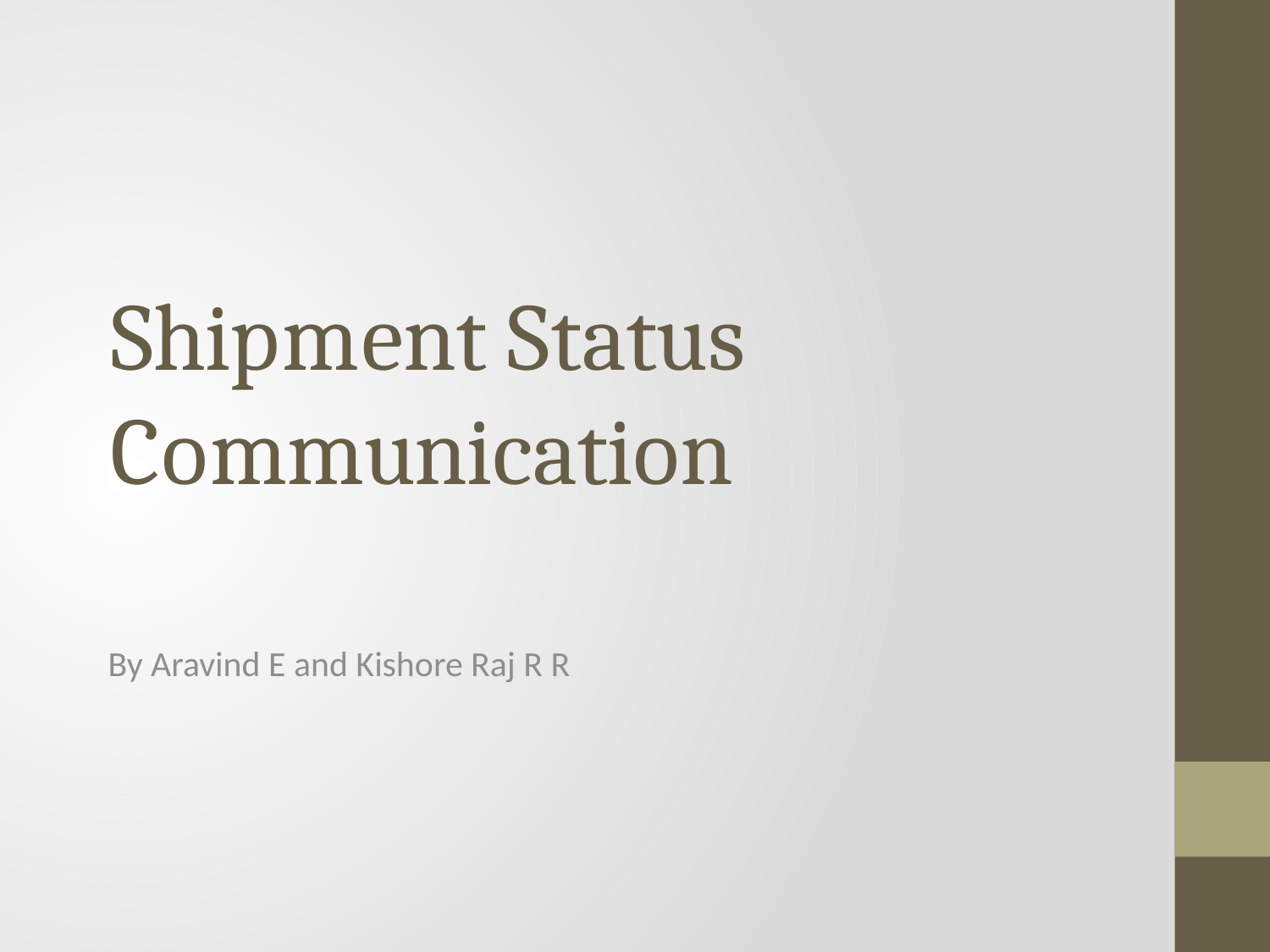

# Shipment Status Communication
By Aravind E and Kishore Raj R R